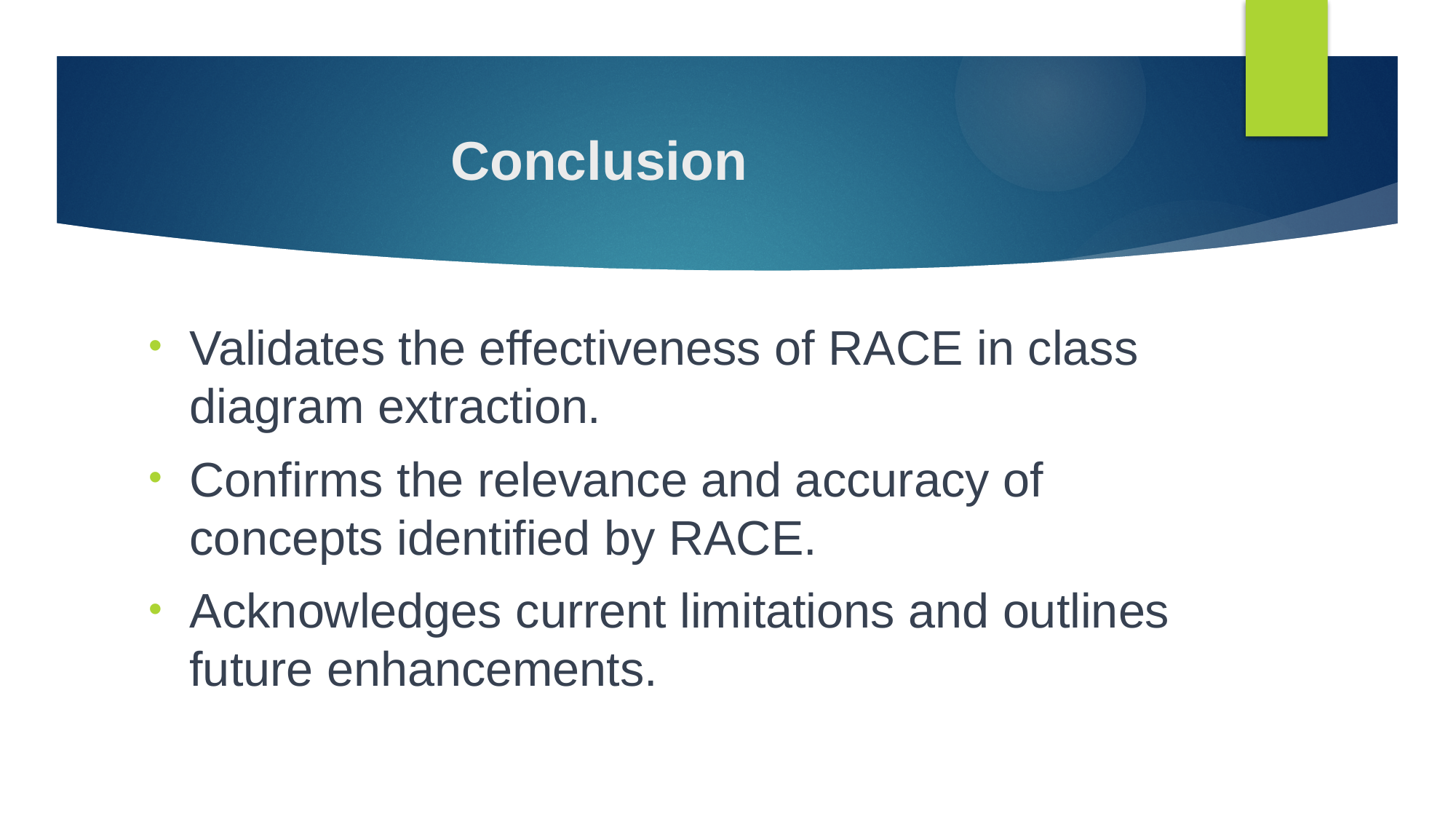

# Conclusion
Validates the effectiveness of RACE in class diagram extraction.
Confirms the relevance and accuracy of concepts identified by RACE.
Acknowledges current limitations and outlines future enhancements.